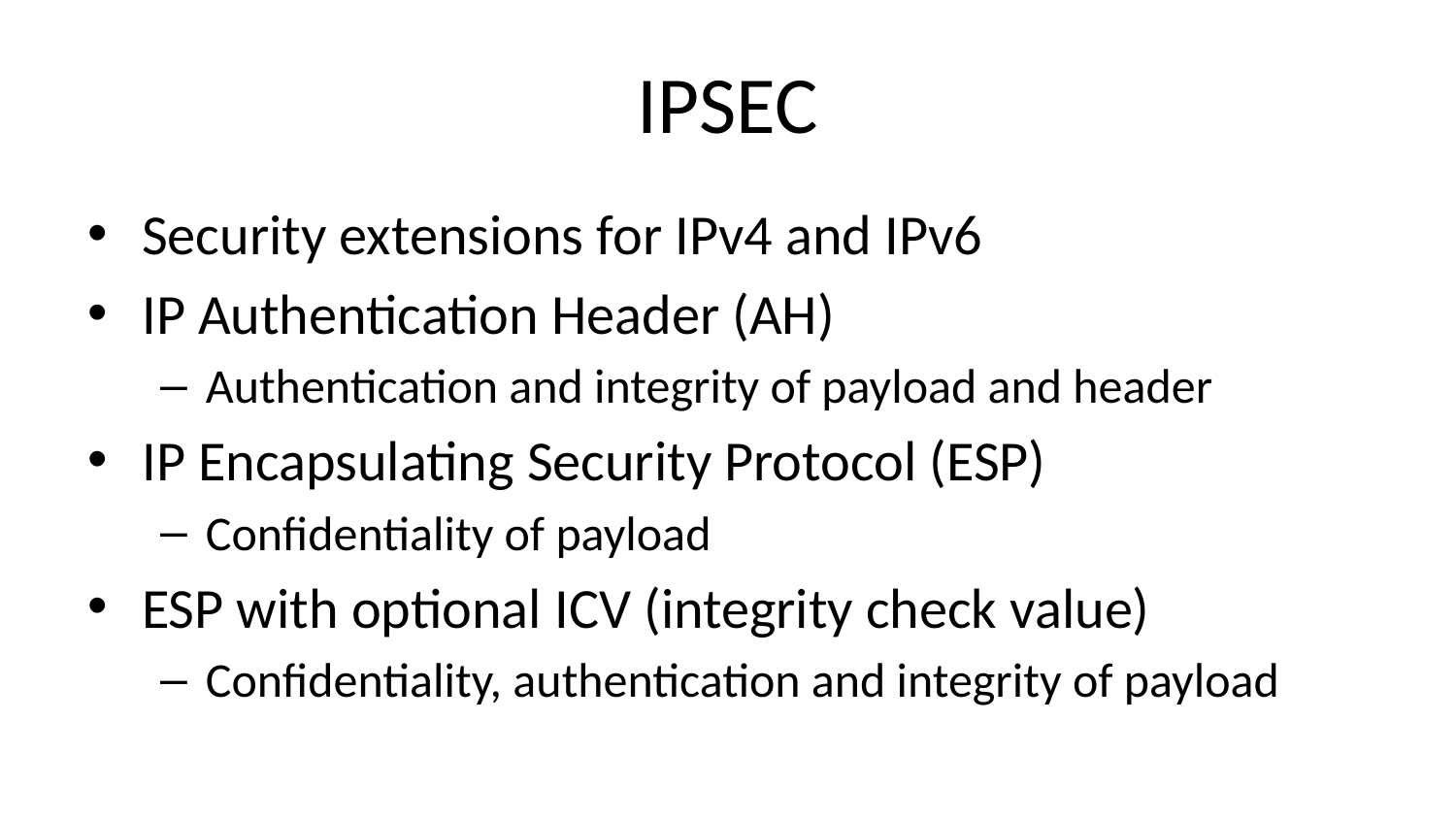

# IPSEC
Security extensions for IPv4 and IPv6
IP Authentication Header (AH)
Authentication and integrity of payload and header
IP Encapsulating Security Protocol (ESP)
Confidentiality of payload
ESP with optional ICV (integrity check value)
Confidentiality, authentication and integrity of payload